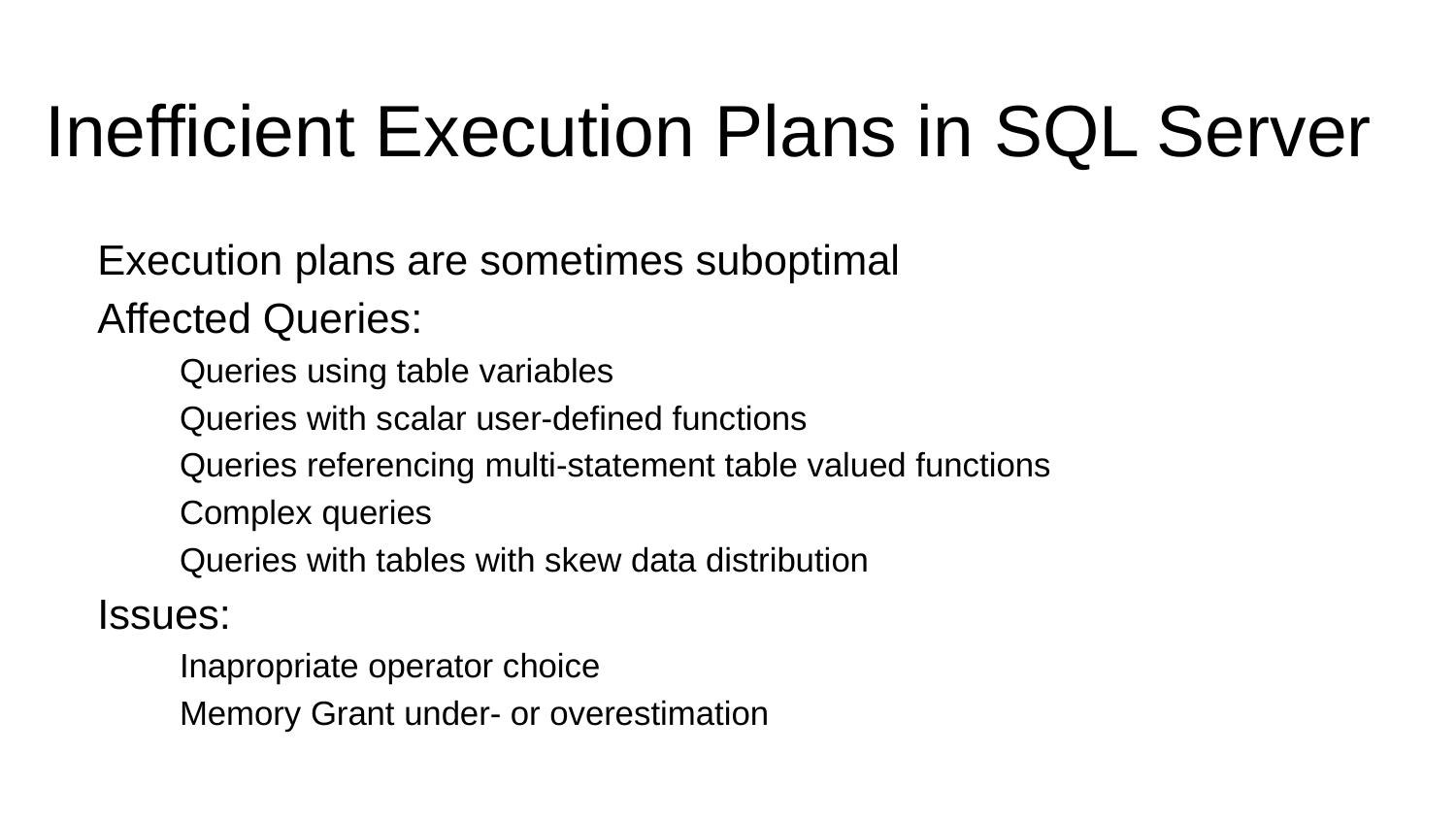

# Inefficient Execution Plans in SQL Server
Execution plans are sometimes suboptimal
Affected Queries:
Queries using table variables
Queries with scalar user-defined functions
Queries referencing multi-statement table valued functions
Complex queries
Queries with tables with skew data distribution
Issues:
Inapropriate operator choice
Memory Grant under- or overestimation